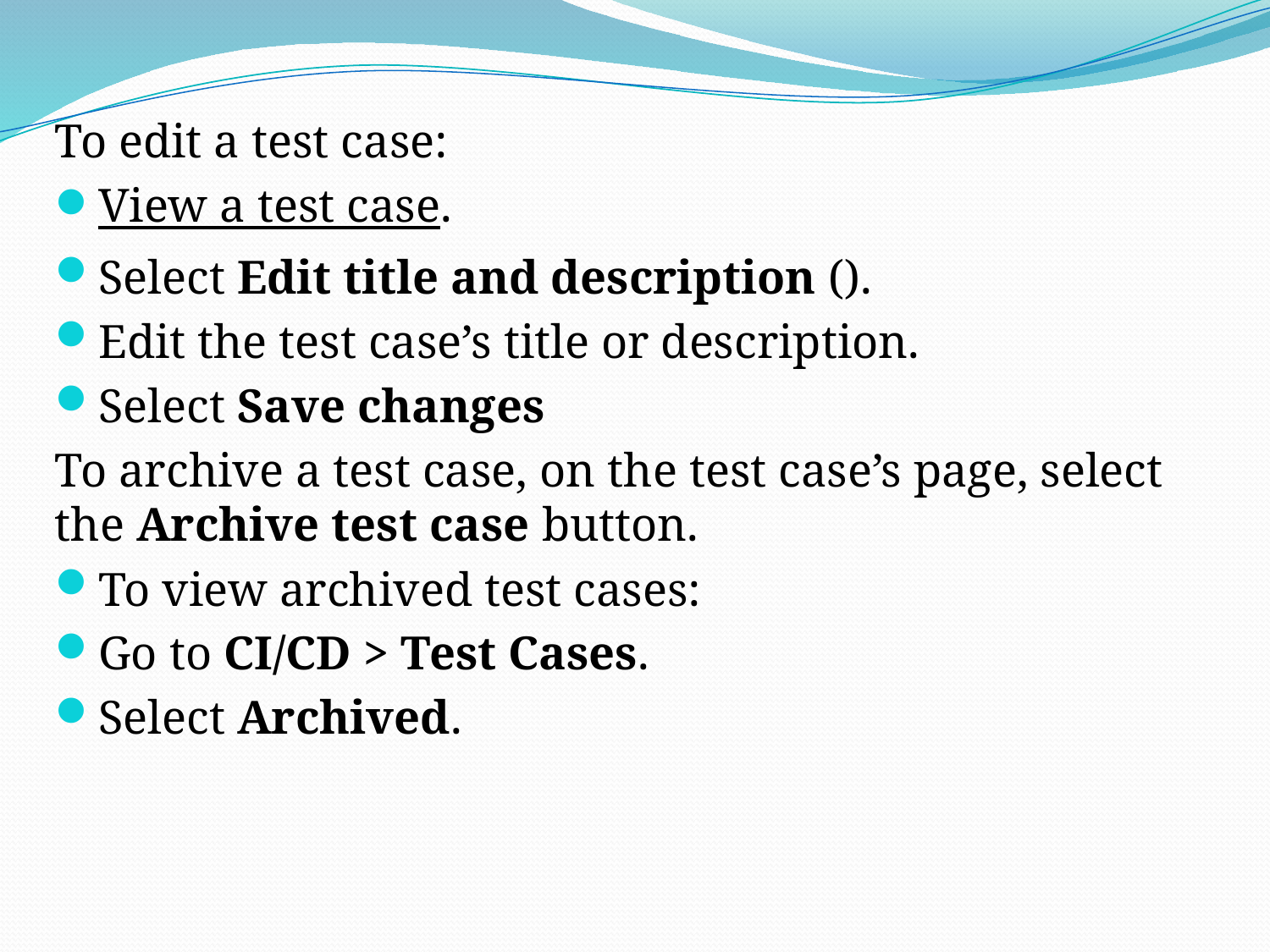

To edit a test case:
View a test case.
Select Edit title and description ().
Edit the test case’s title or description.
Select Save changes
To archive a test case, on the test case’s page, select the Archive test case button.
To view archived test cases:
Go to CI/CD > Test Cases.
Select Archived.